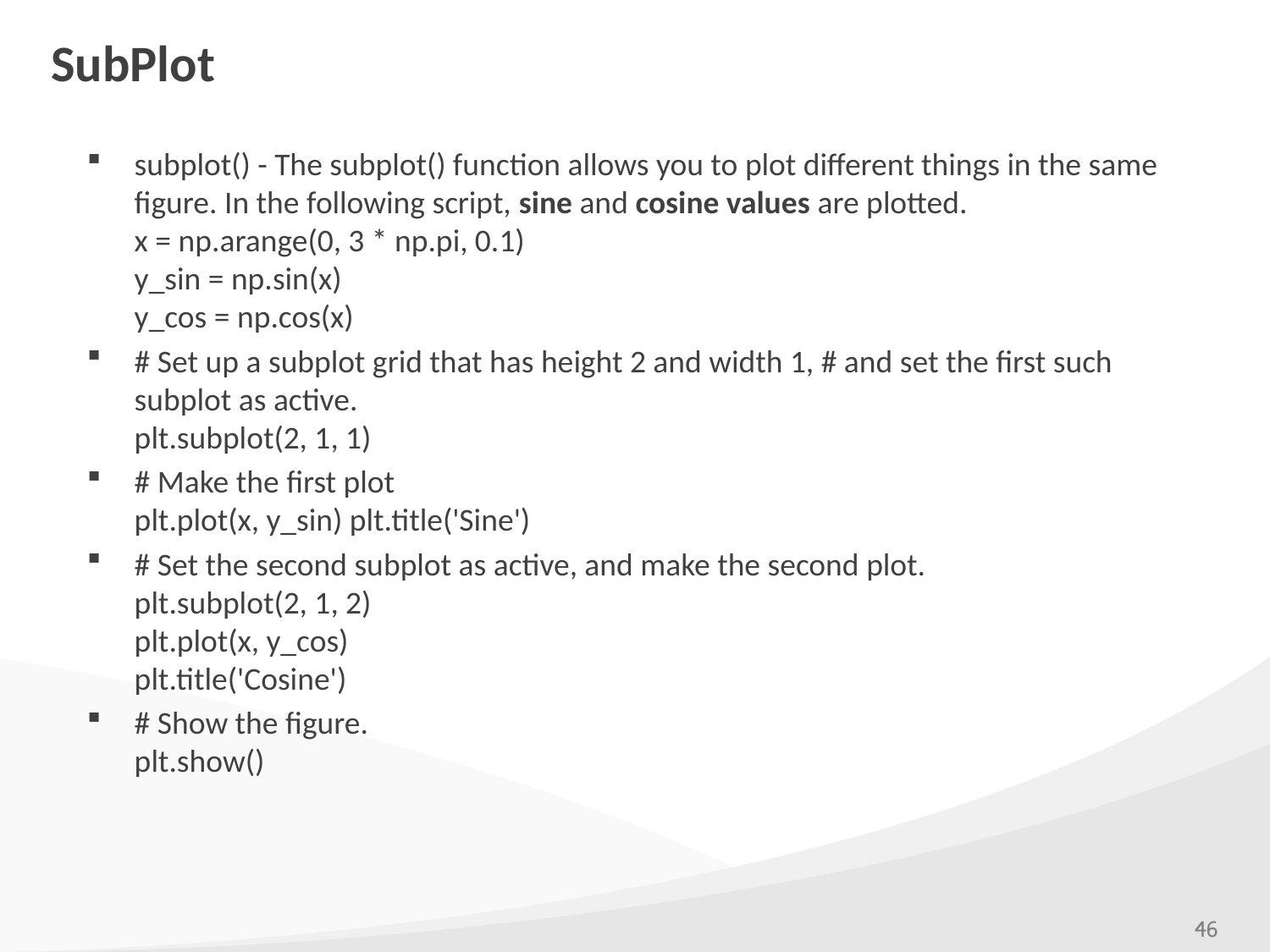

# SubPlot
subplot() - The subplot() function allows you to plot different things in the same figure. In the following script, sine and cosine values are plotted.
x = np.arange(0, 3 * np.pi, 0.1)
y_sin = np.sin(x)
y_cos = np.cos(x)
# Set up a subplot grid that has height 2 and width 1, # and set the first such subplot as active. plt.subplot(2, 1, 1)
# Make the first plot plt.plot(x, y_sin) plt.title('Sine')
# Set the second subplot as active, and make the second plot. plt.subplot(2, 1, 2) plt.plot(x, y_cos) plt.title('Cosine')
# Show the figure. plt.show()